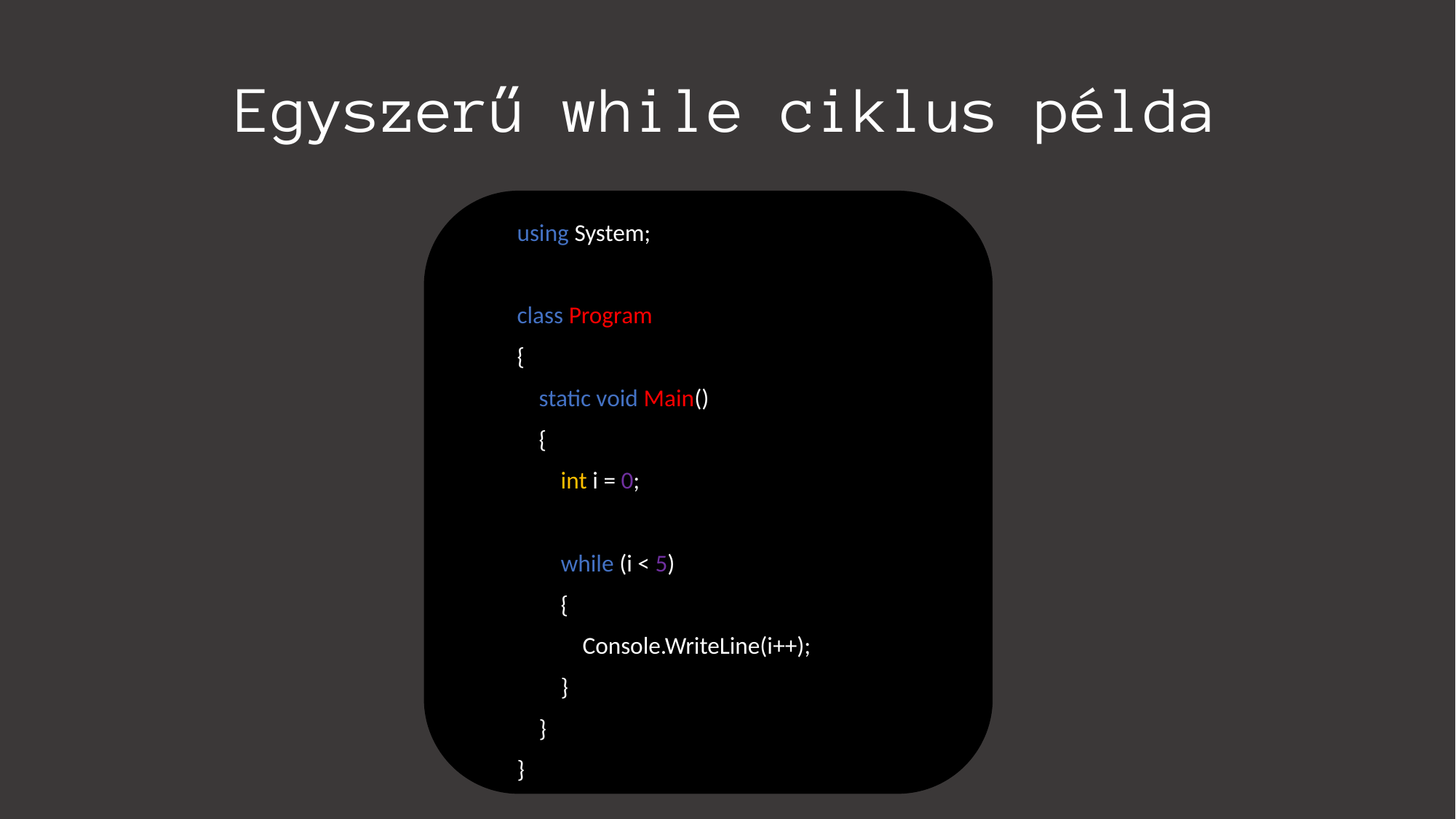

# Egyszerű while ciklus példa

using System;

class Program
{
    static void Main()
    {
        int i = 0;

        while (i < 5)
        {
            Console.WriteLine(i++);
        }
    }
}